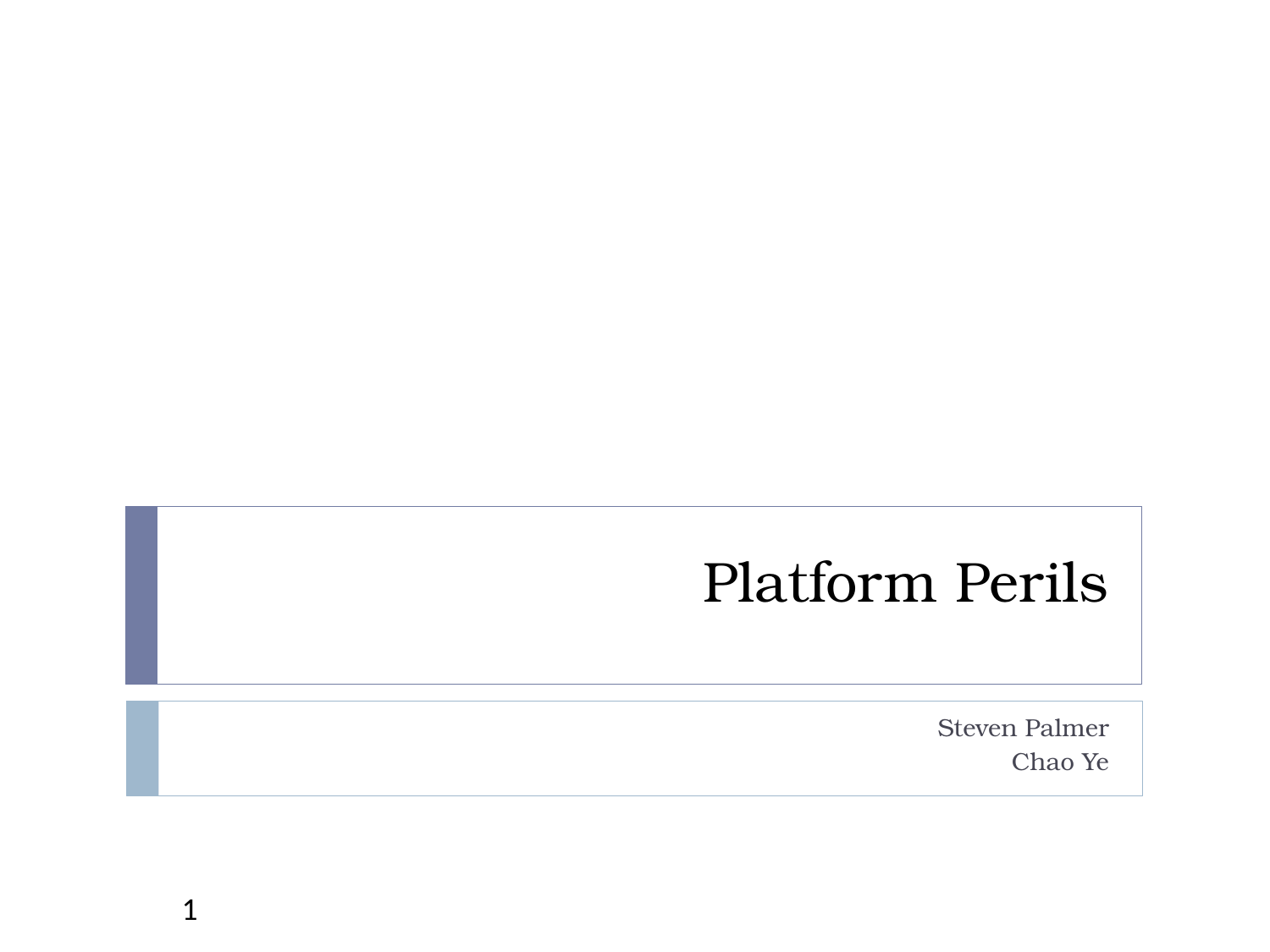

# Platform Perils
Steven Palmer
Chao Ye
1